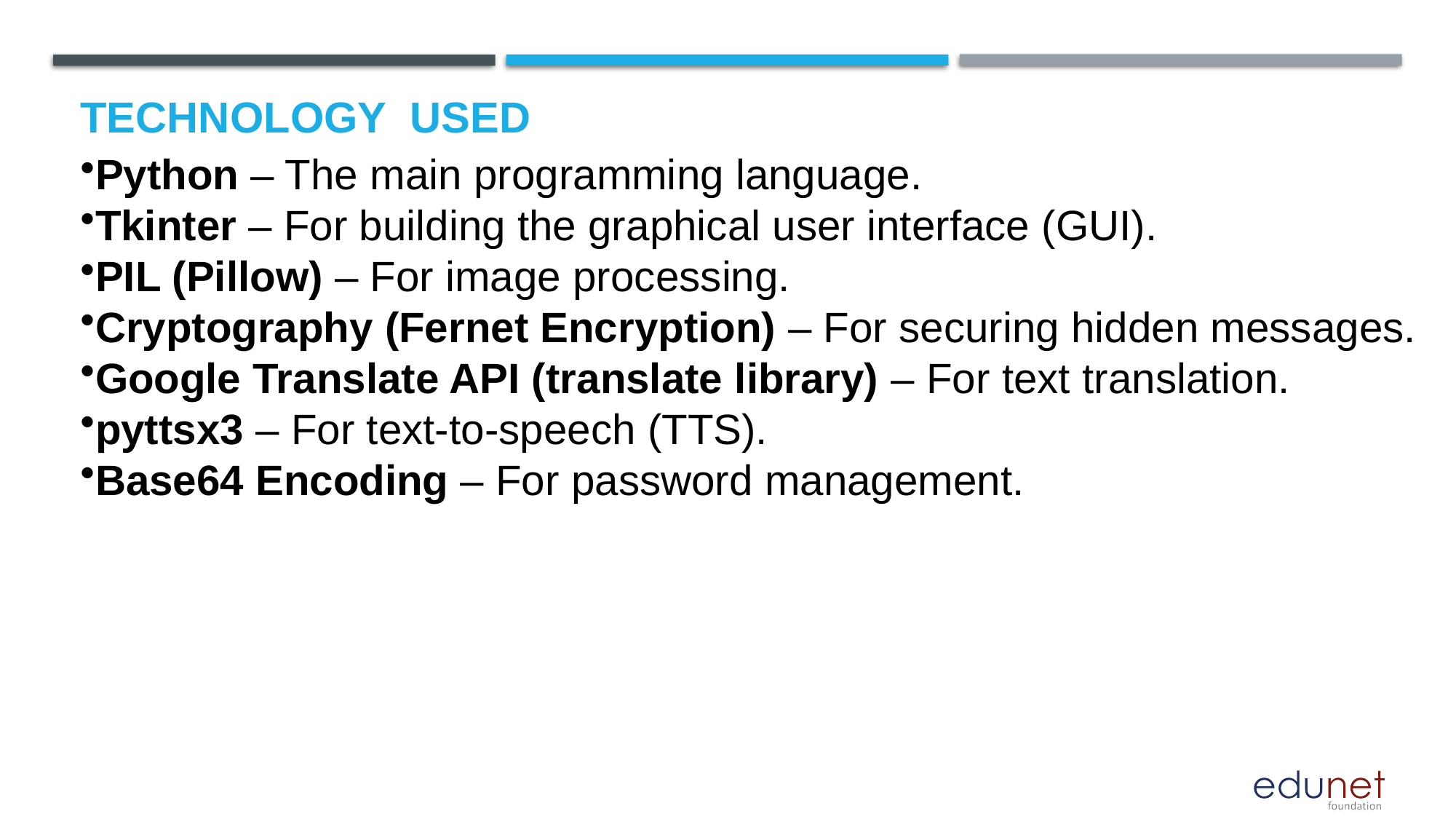

# Technology  used
Python – The main programming language.
Tkinter – For building the graphical user interface (GUI).
PIL (Pillow) – For image processing.
Cryptography (Fernet Encryption) – For securing hidden messages.
Google Translate API (translate library) – For text translation.
pyttsx3 – For text-to-speech (TTS).
Base64 Encoding – For password management.